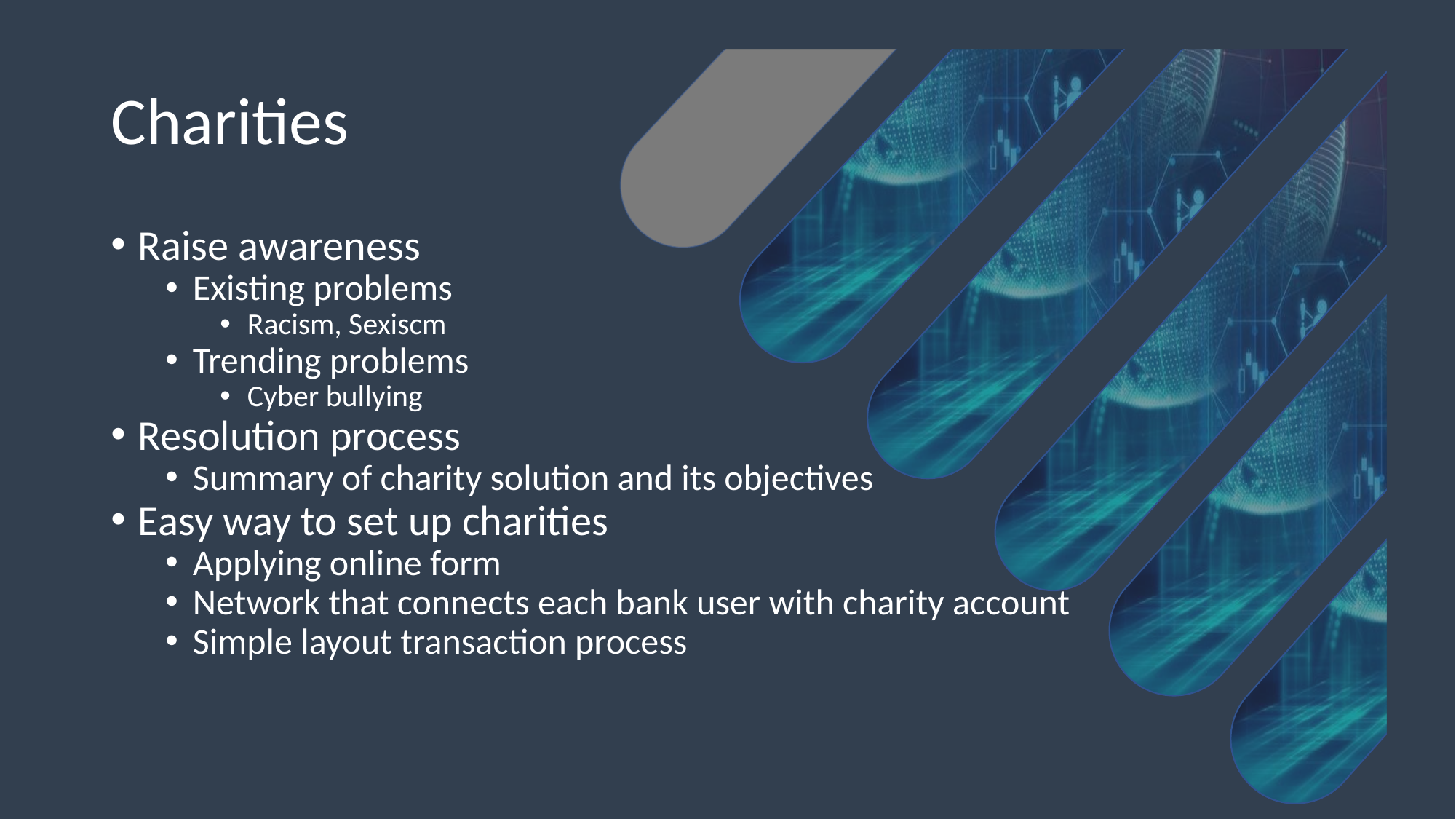

# Charities
Raise awareness
Existing problems
Racism, Sexiscm
Trending problems
Cyber bullying
Resolution process
Summary of charity solution and its objectives
Easy way to set up charities
Applying online form
Network that connects each bank user with charity account
Simple layout transaction process